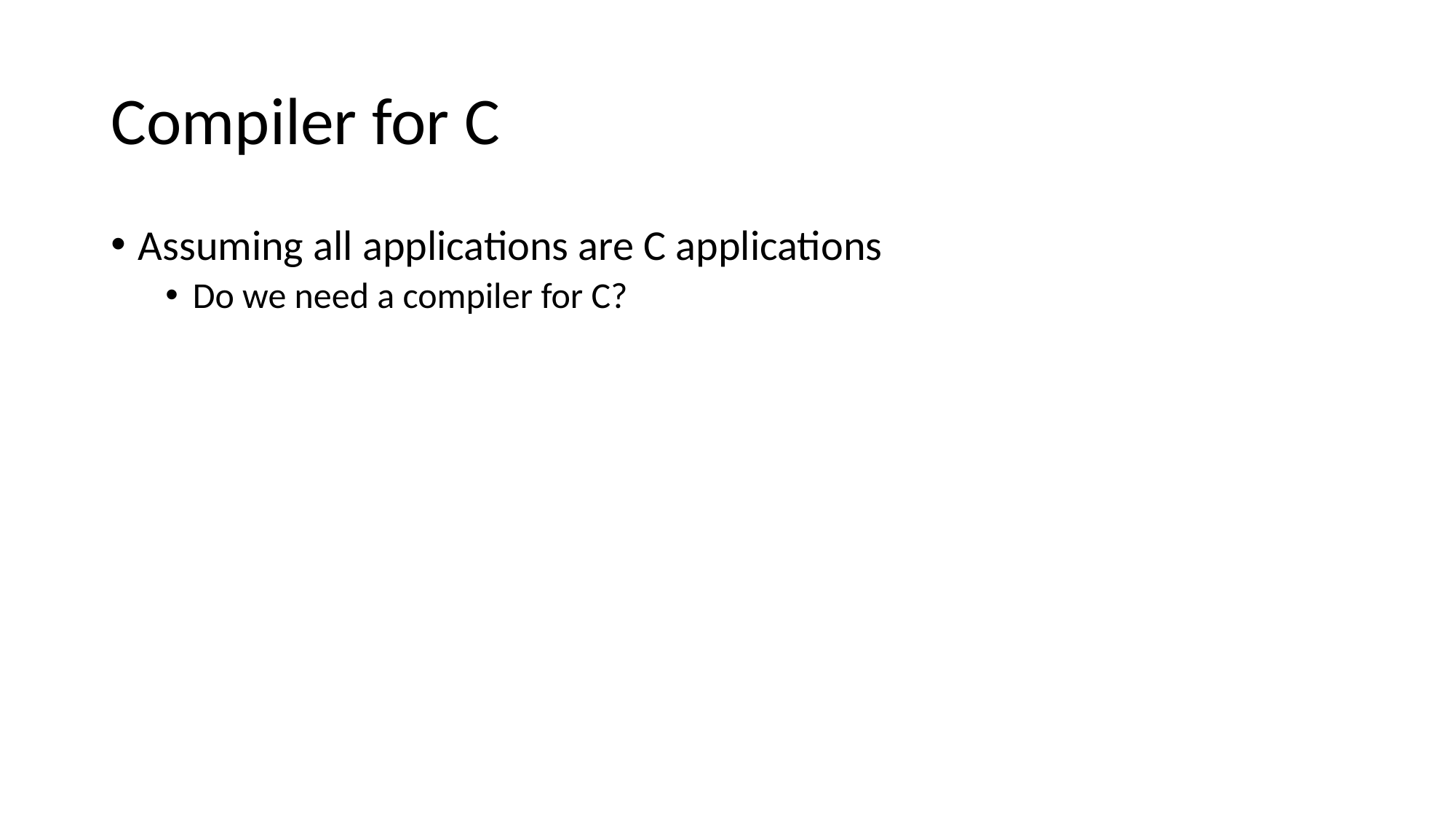

# Compiler for C
Assuming all applications are C applications
Do we need a compiler for C?